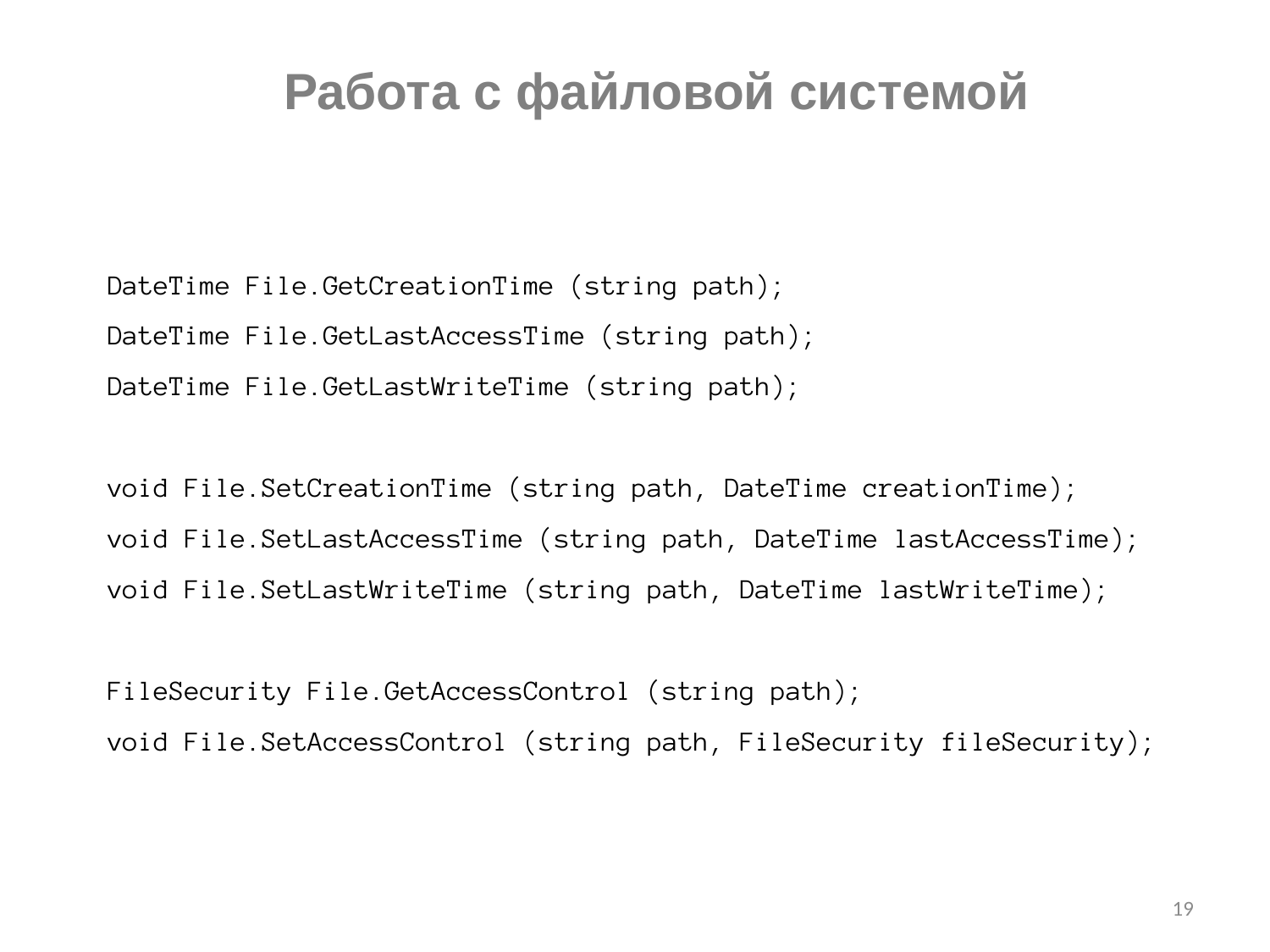

Работа с файловой системой
DateTime File.GetCreationTime (string path);
DateTime File.GetLastAccessTime (string path);
DateTime File.GetLastWriteTime (string path);
void File.SetCreationTime (string path, DateTime creationTime);
void File.SetLastAccessTime (string path, DateTime lastAccessTime);
void File.SetLastWriteTime (string path, DateTime lastWriteTime);
FileSecurity File.GetAccessControl (string path);
void File.SetAccessControl (string path, FileSecurity fileSecurity);
19